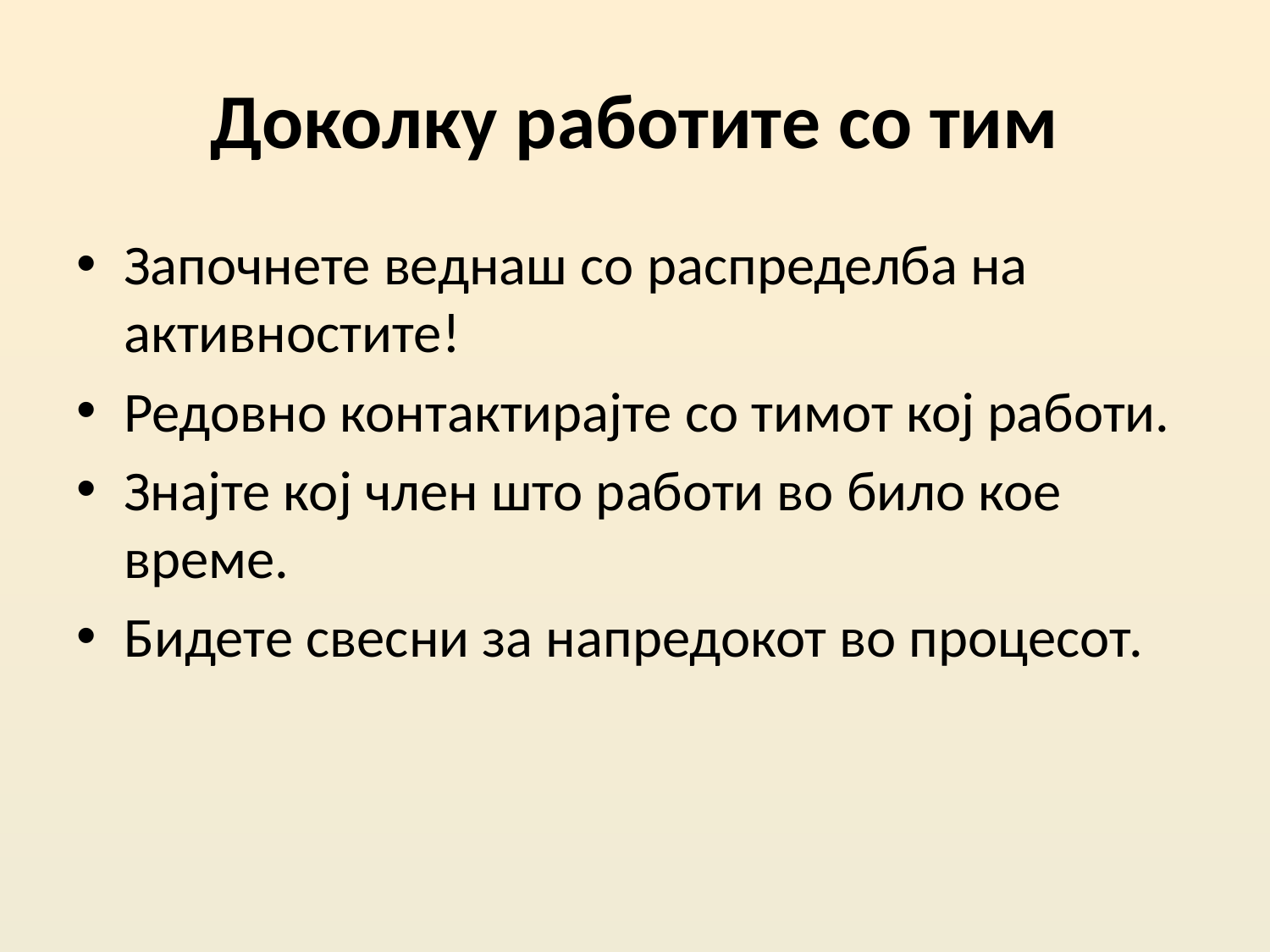

# Доколку работите со тим
Започнете веднаш со распределба на активностите!
Редовно контактирајте со тимот кој работи.
Знајте кој член што работи во било кое време.
Бидете свесни за напредокот во процесот.